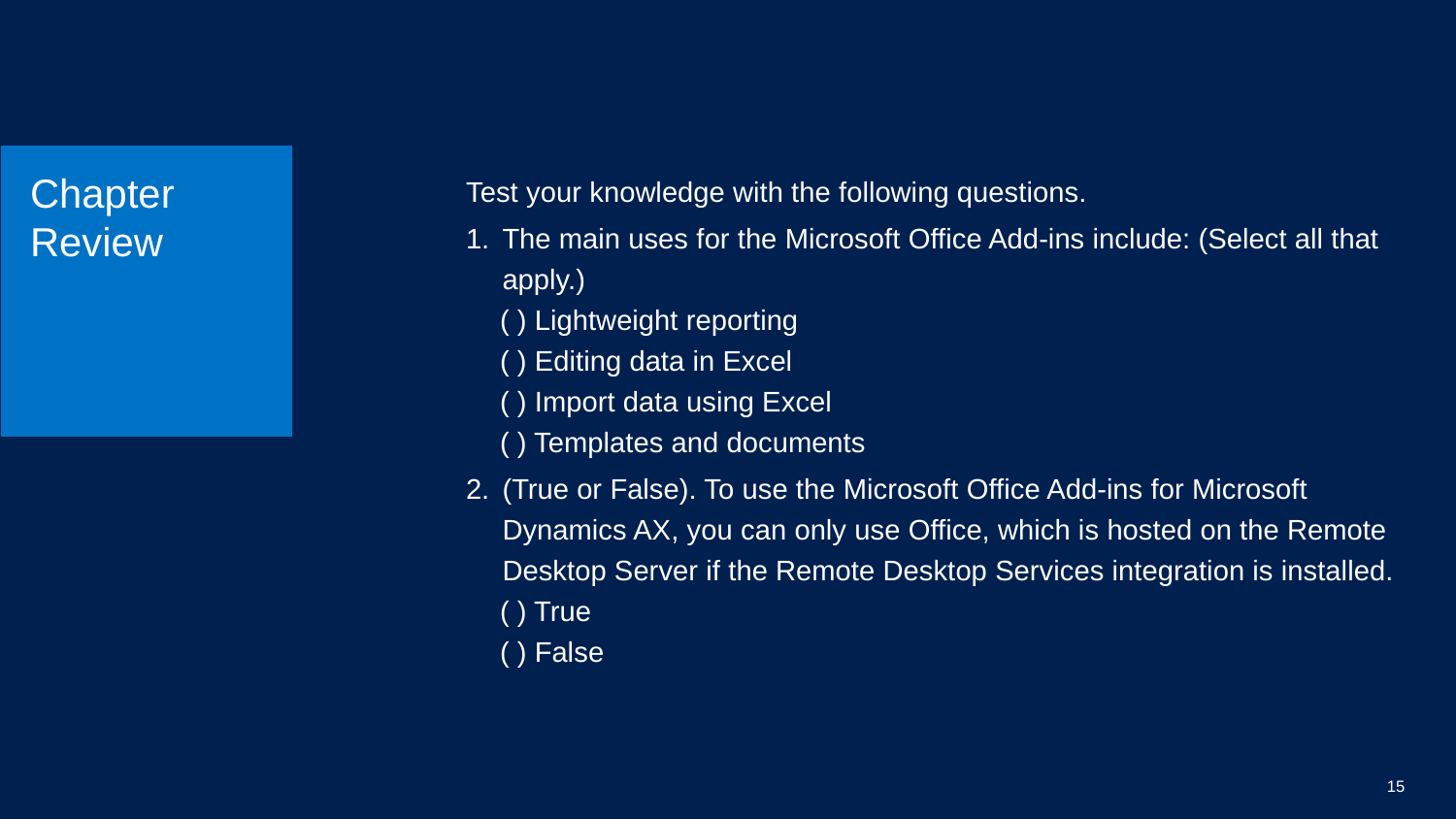

# Chapter Review
Test your knowledge with the following questions.
The main uses for the Microsoft Office Add-ins include: (Select all that apply.)
( ) Lightweight reporting
( ) Editing data in Excel
( ) Import data using Excel
( ) Templates and documents
(True or False). To use the Microsoft Office Add-ins for Microsoft Dynamics AX, you can only use Office, which is hosted on the Remote Desktop Server if the Remote Desktop Services integration is installed.
( ) True
( ) False

15